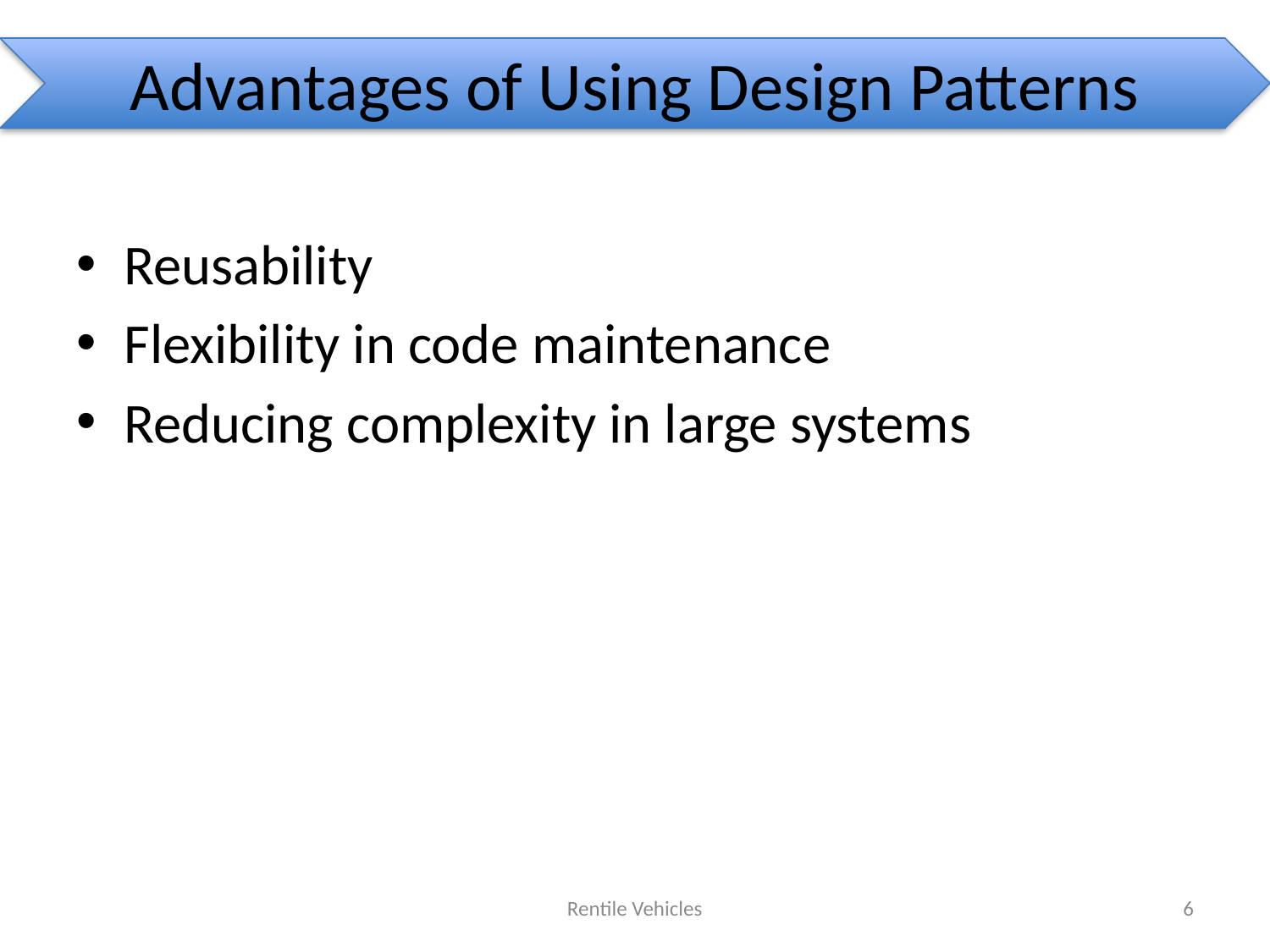

# Advantages of Using Design Patterns

Reusability
Flexibility in code maintenance
Reducing complexity in large systems
Rentile Vehicles
6